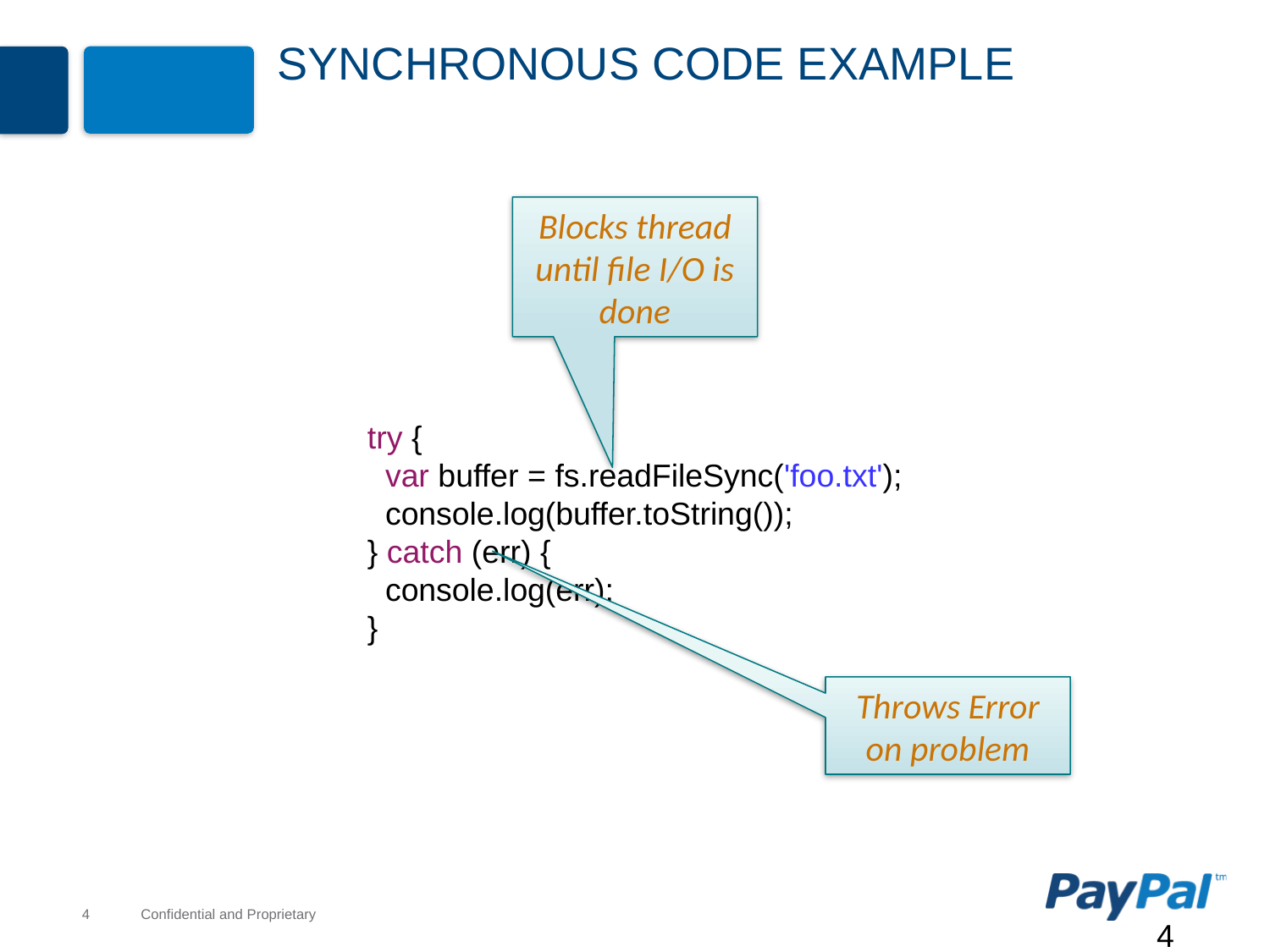

# Synchronous Code Example
Blocks thread until file I/O is done
try {
  var buffer = fs.readFileSync('foo.txt');
  console.log(buffer.toString());
} catch (err) {
  console.log(err);
}
Throws Error on problem
4